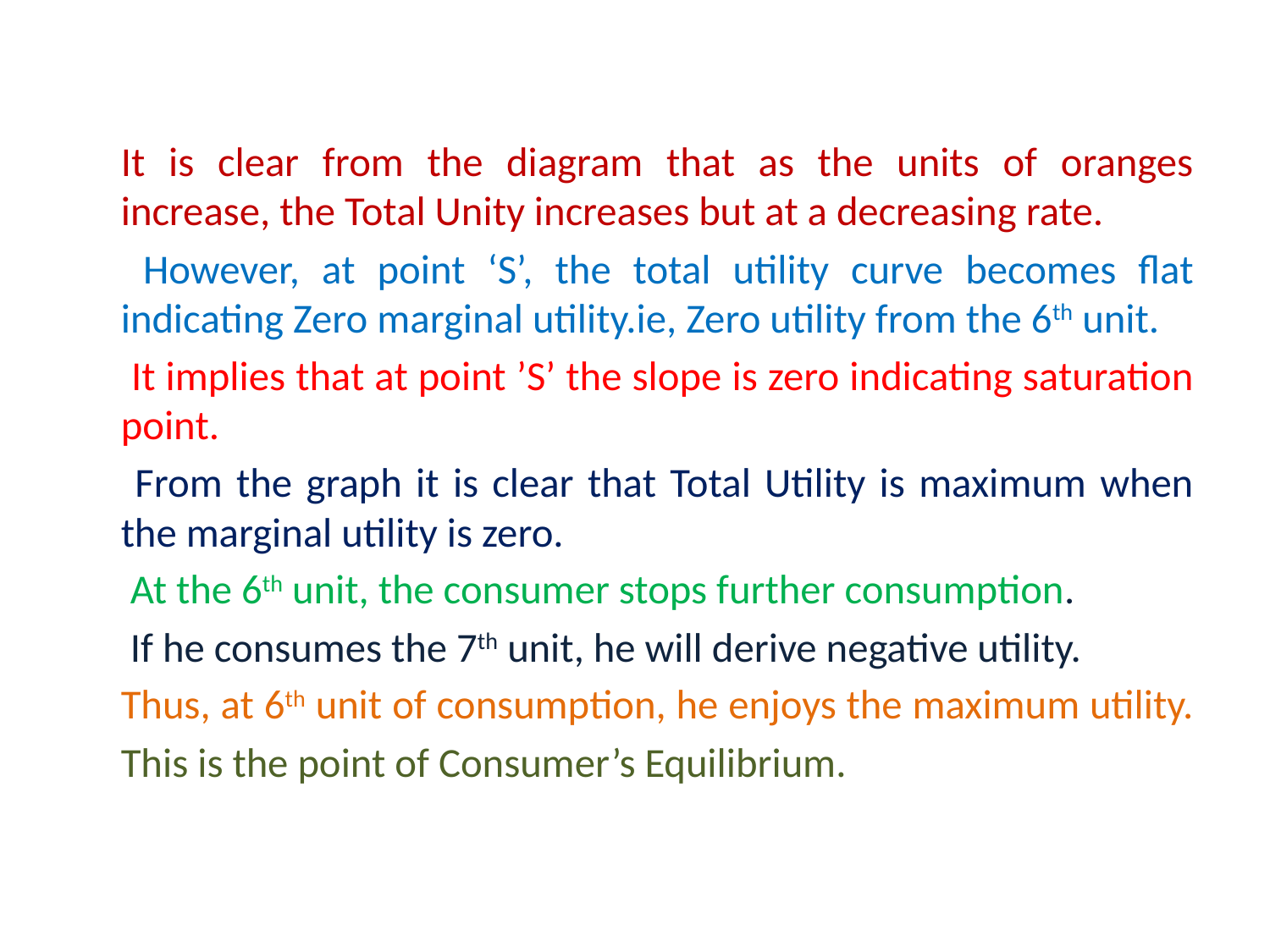

#
	It is clear from the diagram that as the units of oranges increase, the Total Unity increases but at a decreasing rate.
	 However, at point ‘S’, the total utility curve becomes flat indicating Zero marginal utility.ie, Zero utility from the 6th unit.
	 It implies that at point ’S’ the slope is zero indicating saturation point.
	 From the graph it is clear that Total Utility is maximum when the marginal utility is zero.
	 At the 6th unit, the consumer stops further consumption.
	 If he consumes the 7th unit, he will derive negative utility.
	Thus, at 6th unit of consumption, he enjoys the maximum utility.
	This is the point of Consumer’s Equilibrium.